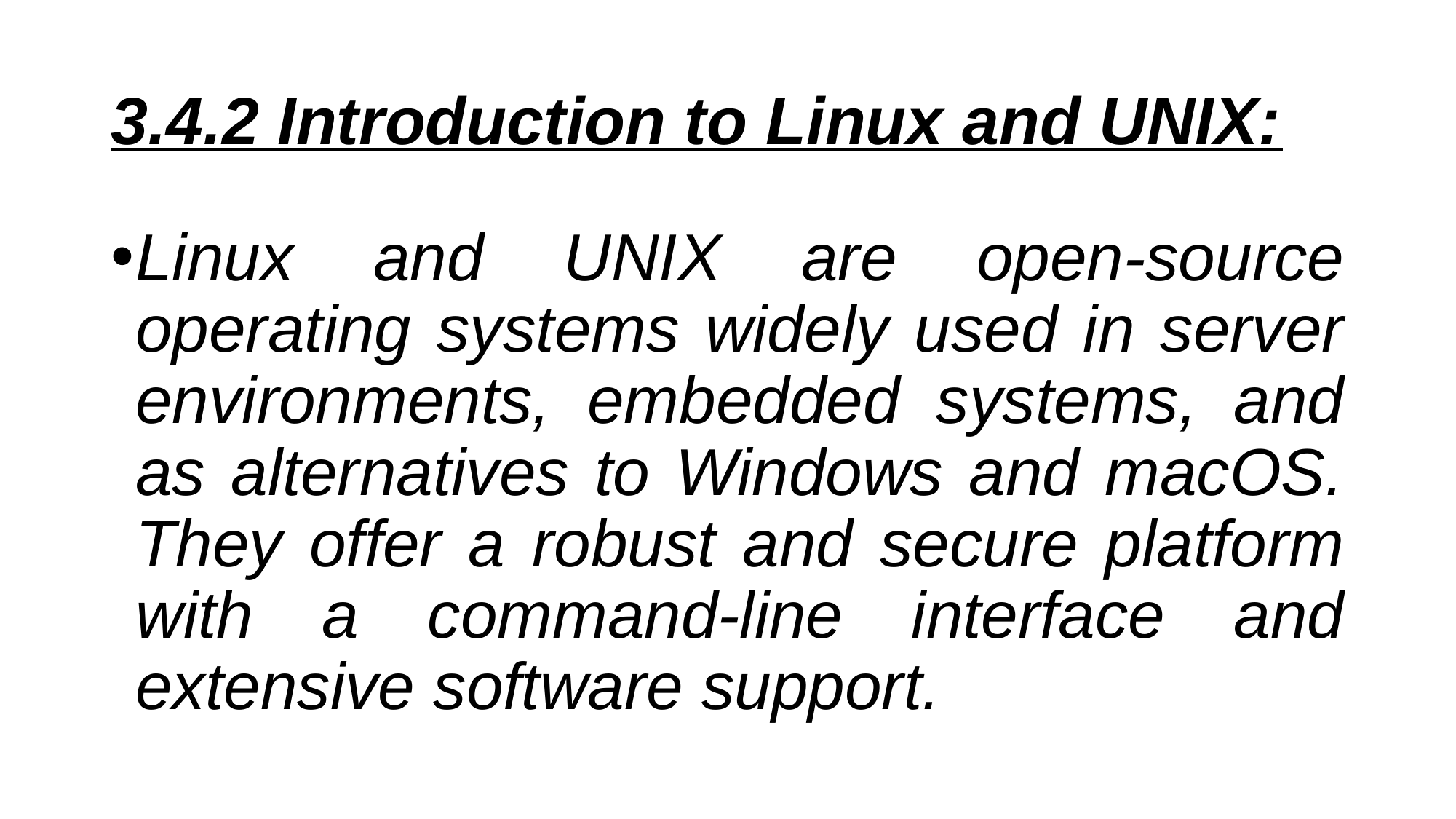

# 3.4.2 Introduction to Linux and UNIX:
Linux and UNIX are open-source operating systems widely used in server environments, embedded systems, and as alternatives to Windows and macOS. They offer a robust and secure platform with a command-line interface and extensive software support.